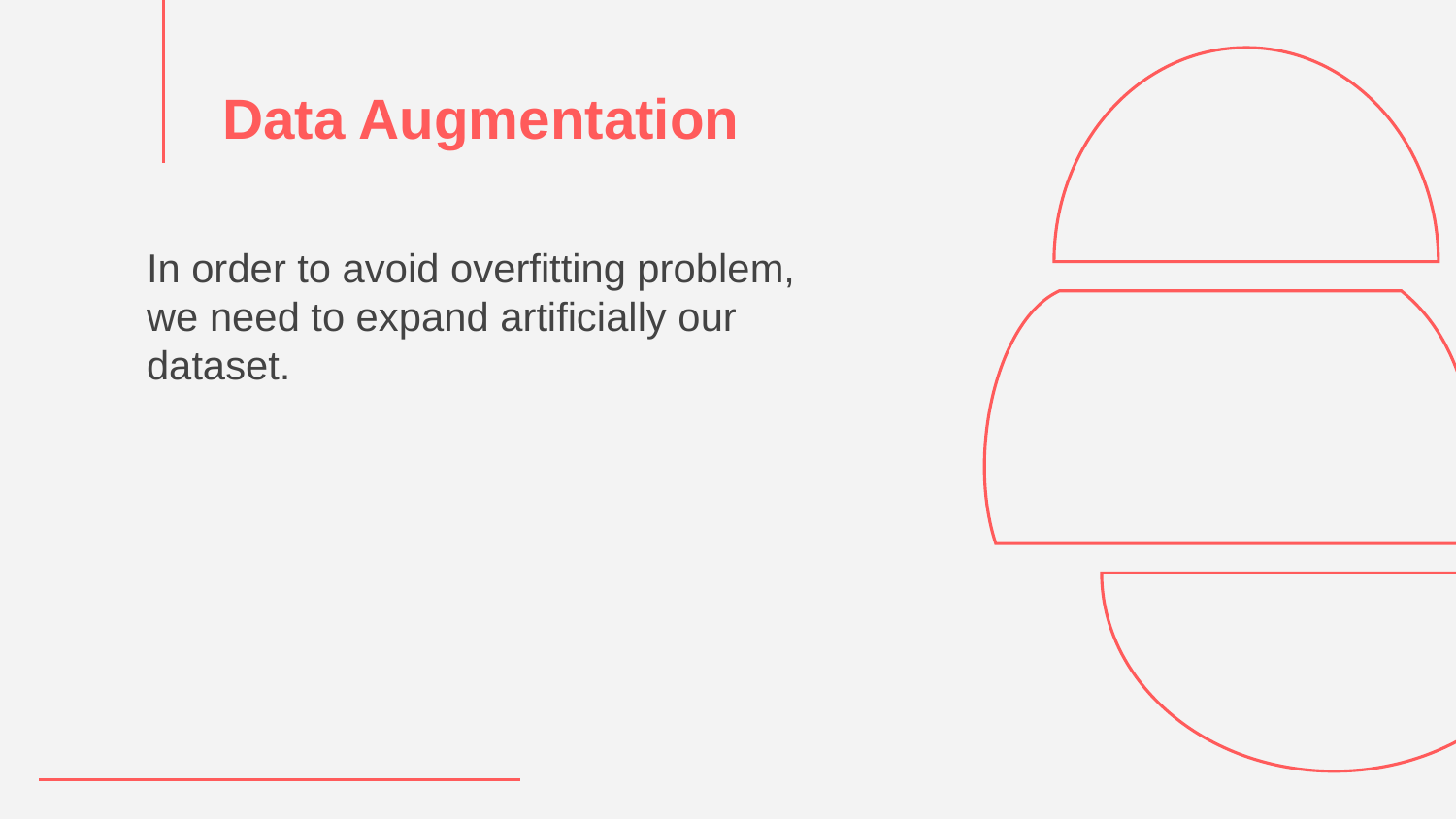

# Data Augmentation
In order to avoid overfitting problem, we need to expand artificially our dataset.